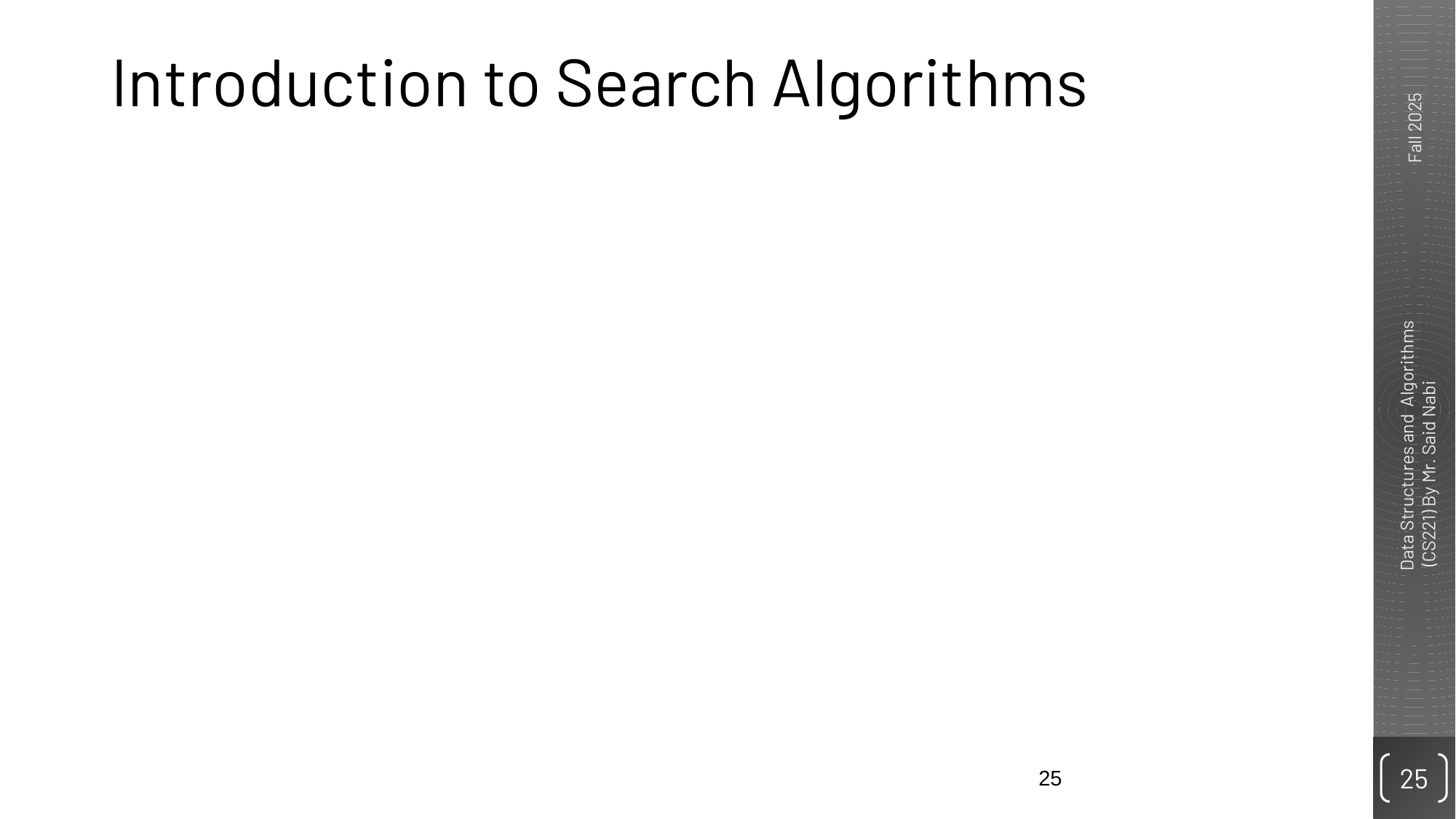

# Introduction to Search Algorithms
A search algorithm is a method of locating a specific item of information in a larger collection of data.  This section discusses two algorithms for searching the contents of an array.
Linear Search
Binary Search
25